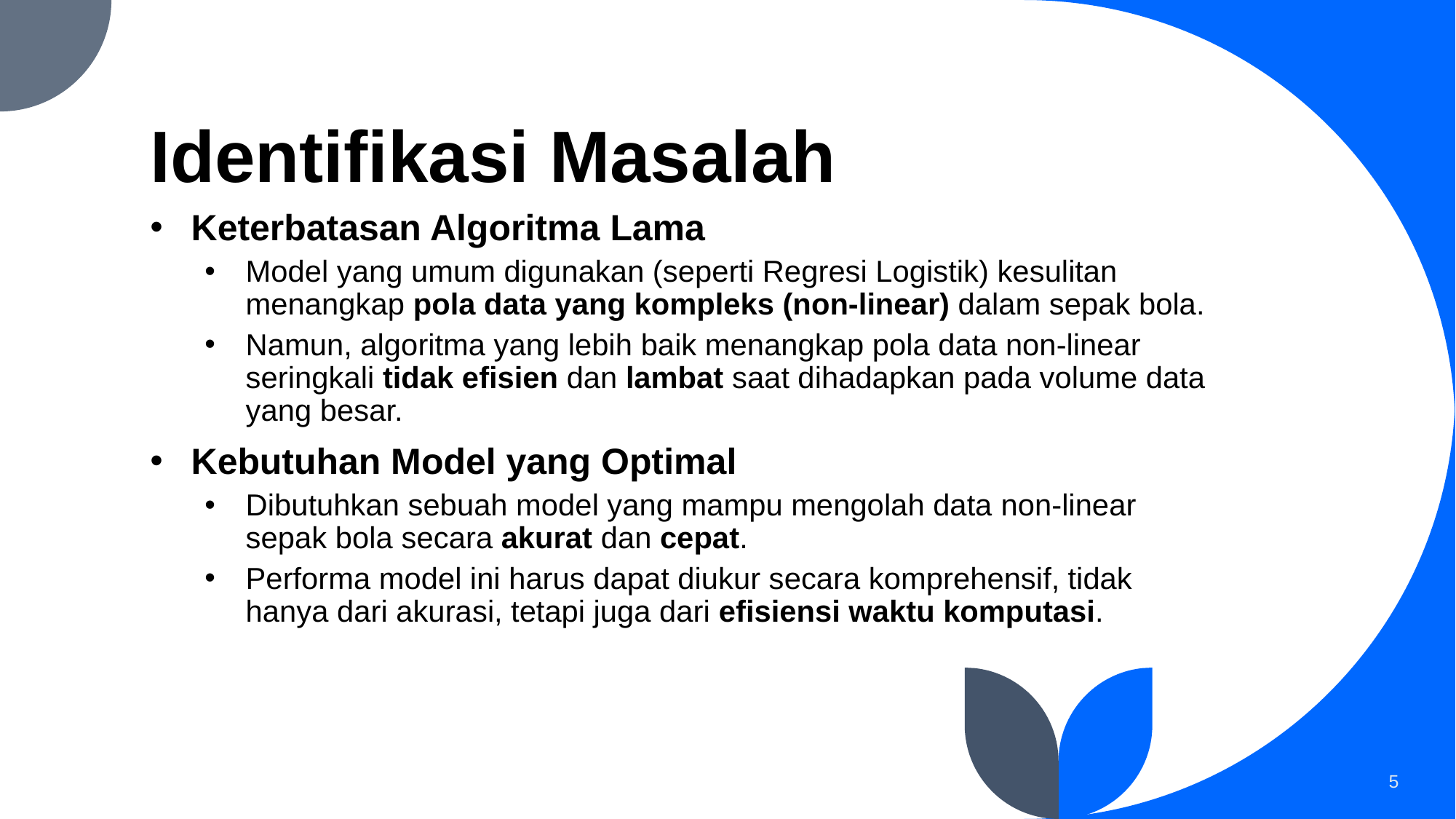

# Identifikasi Masalah
Keterbatasan Algoritma Lama
Model yang umum digunakan (seperti Regresi Logistik) kesulitan menangkap pola data yang kompleks (non-linear) dalam sepak bola.
Namun, algoritma yang lebih baik menangkap pola data non-linear seringkali tidak efisien dan lambat saat dihadapkan pada volume data yang besar.
Kebutuhan Model yang Optimal
Dibutuhkan sebuah model yang mampu mengolah data non-linear sepak bola secara akurat dan cepat.
Performa model ini harus dapat diukur secara komprehensif, tidak hanya dari akurasi, tetapi juga dari efisiensi waktu komputasi.

5